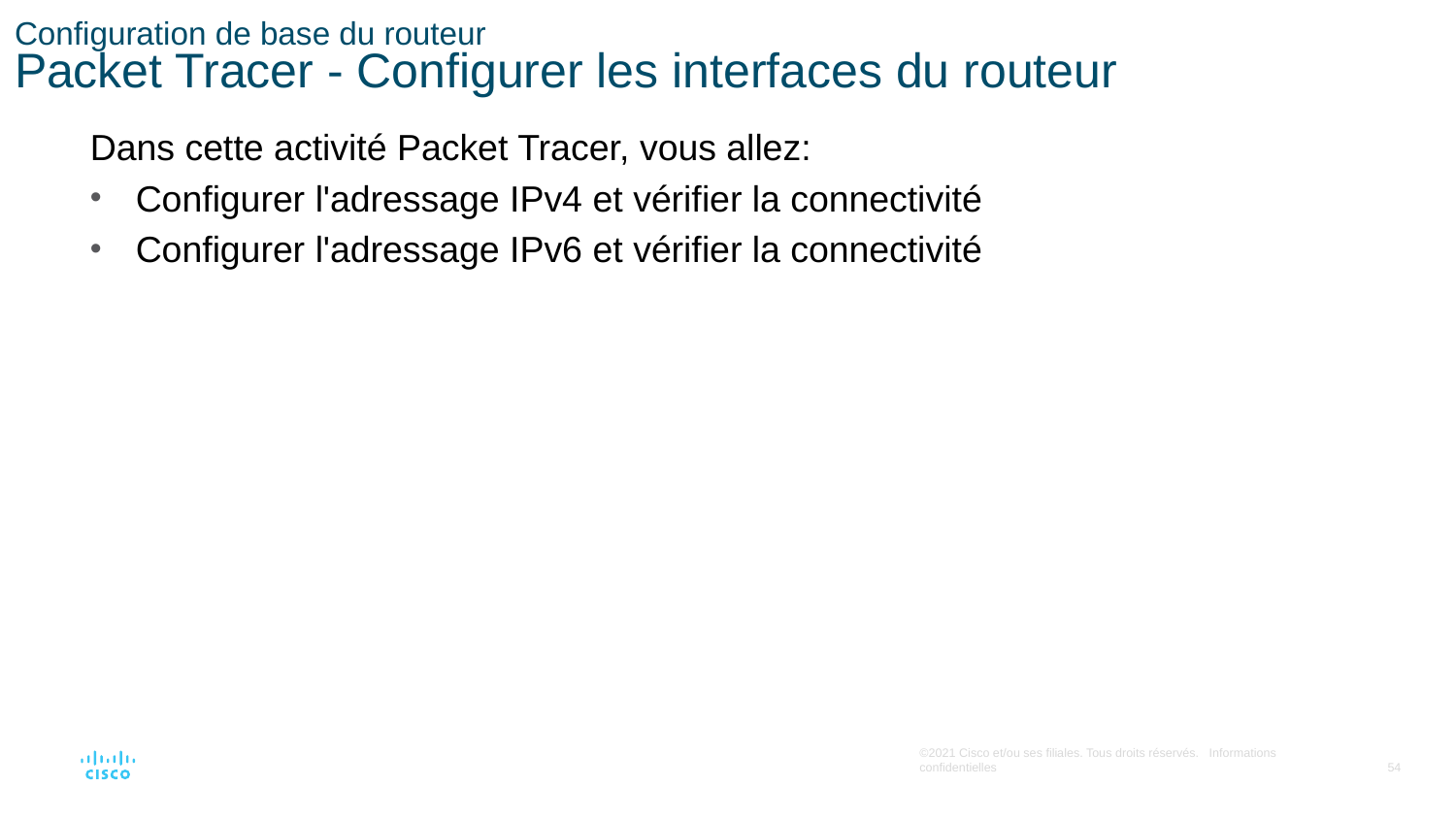

# Configuration de base du routeur Packet Tracer - Configurer les interfaces du routeur
Dans cette activité Packet Tracer, vous allez:
Configurer l'adressage IPv4 et vérifier la connectivité
Configurer l'adressage IPv6 et vérifier la connectivité